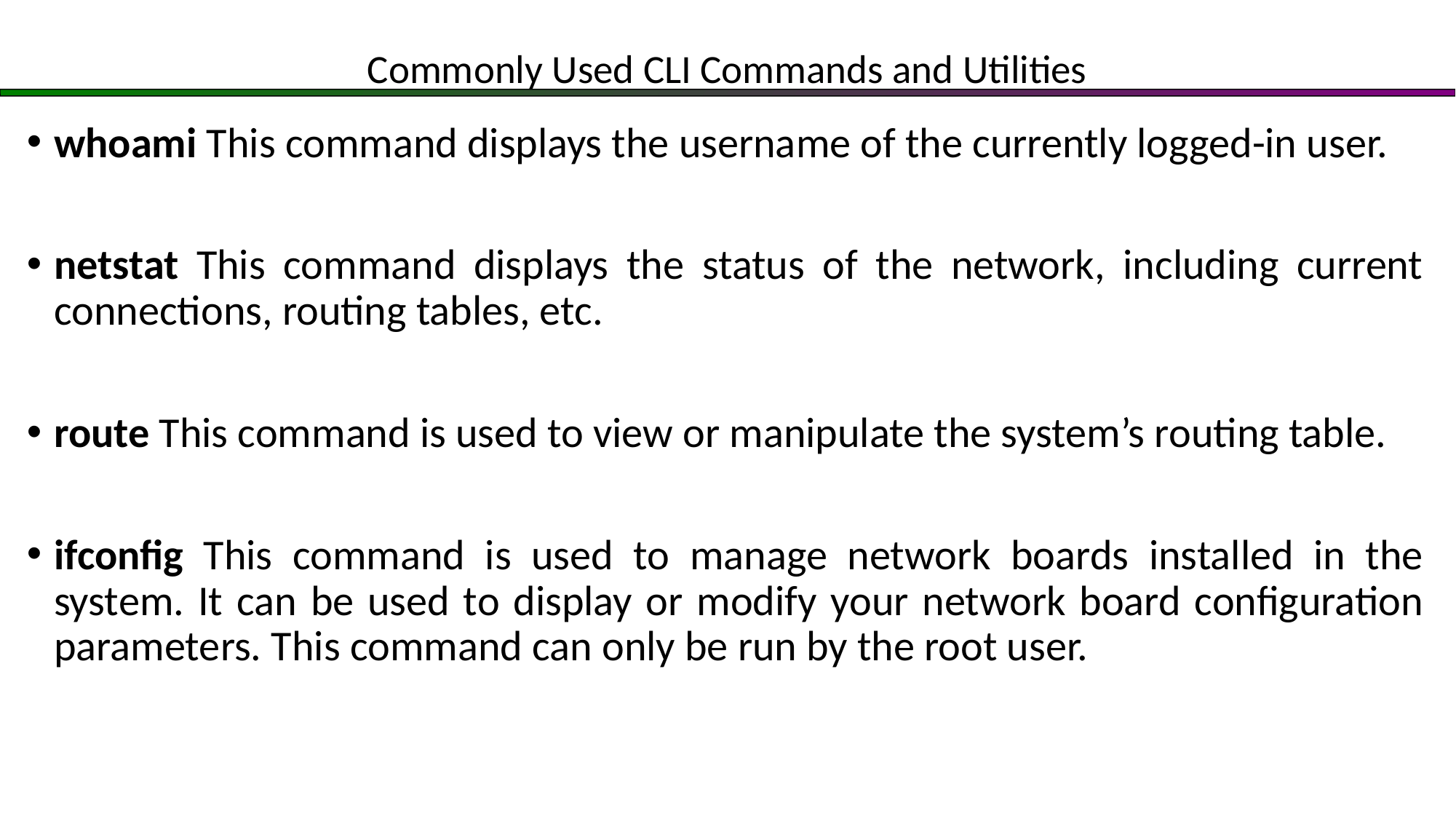

# Commonly Used CLI Commands and Utilities

whoami This command displays the username of the currently logged-in user.

netstat This command displays the status of the network, including current connections, routing tables, etc.

route This command is used to view or manipulate the system’s routing table.

ifconfig This command is used to manage network boards installed in the system. It can be used to display or modify your network board configuration parameters. This command can only be run by the root user.